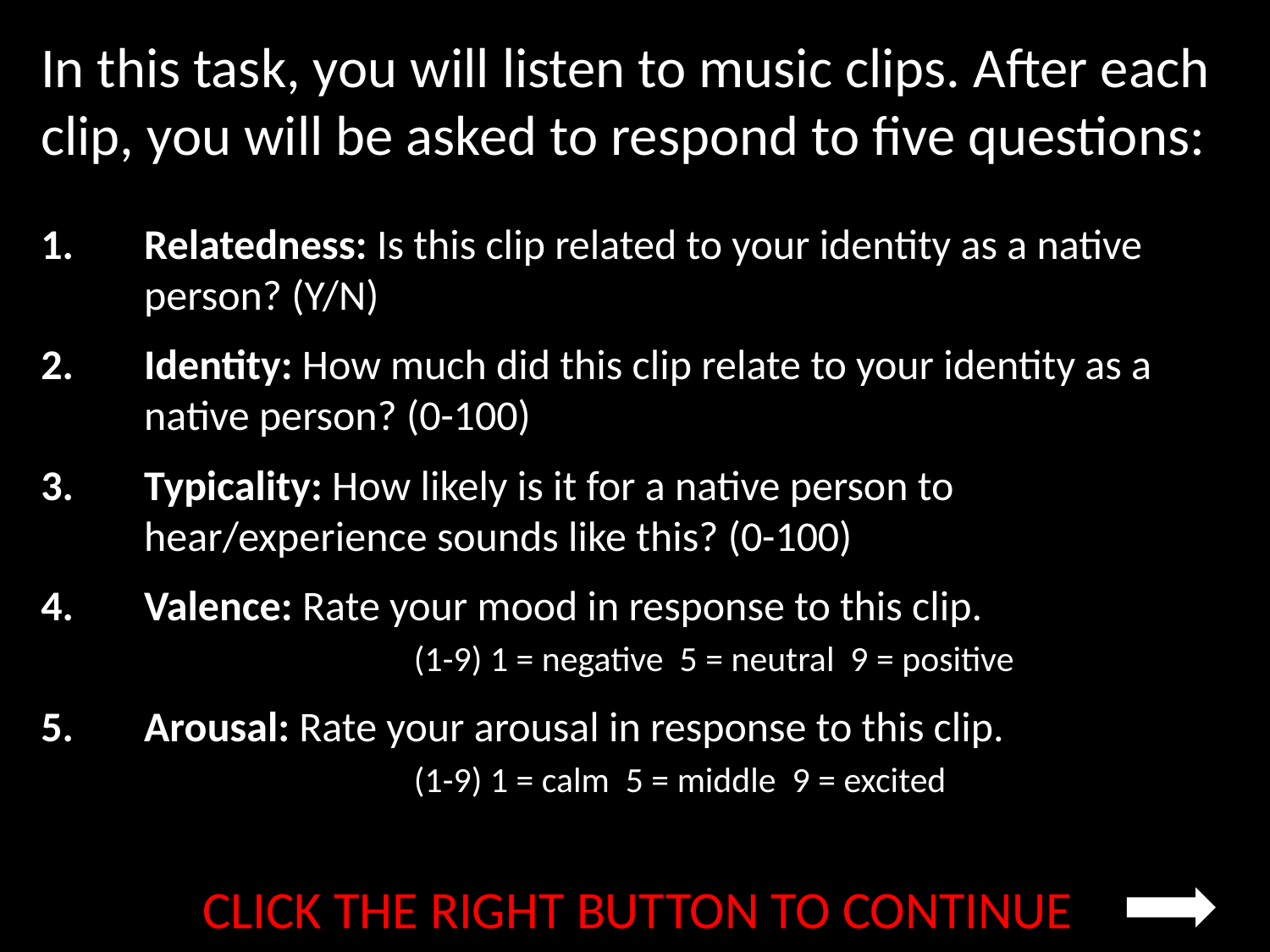

In this task, you will listen to music clips. After each clip, you will be asked to respond to five questions:
Relatedness: Is this clip related to your identity as a native person? (Y/N)
Identity: How much did this clip relate to your identity as a native person? (0-100)
Typicality: How likely is it for a native person to hear/experience sounds like this? (0-100)
Valence: Rate your mood in response to this clip.             	                 	               (1-9) 1 = negative  5 = neutral  9 = positive
Arousal: Rate your arousal in response to this clip.         	               	               (1-9) 1 = calm  5 = middle  9 = excited
CLICK THE RIGHT BUTTON TO CONTINUE